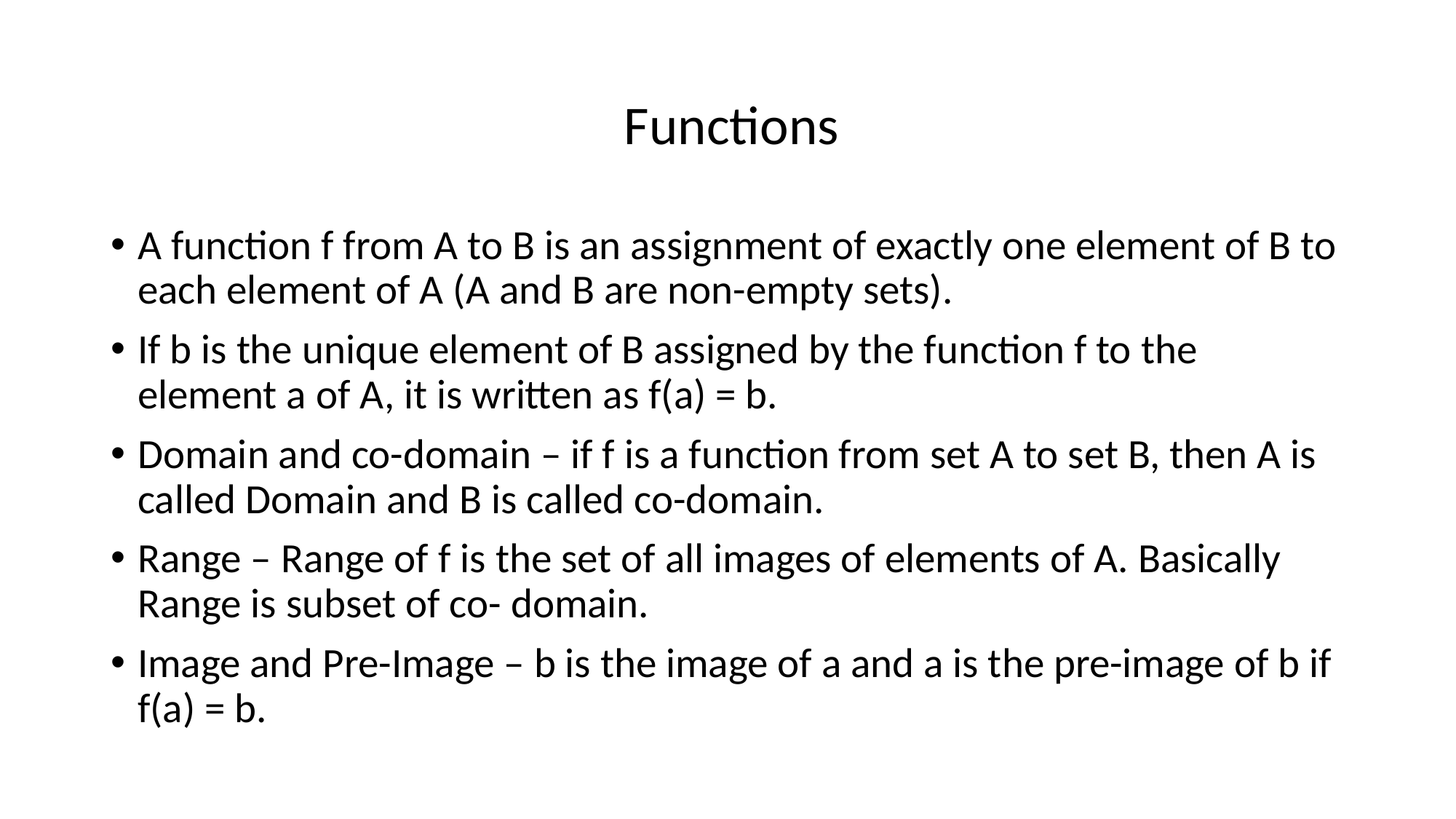

# Functions
A function f from A to B is an assignment of exactly one element of B to each element of A (A and B are non-empty sets).
If b is the unique element of B assigned by the function f to the element a of A, it is written as f(a) = b.
Domain and co-domain – if f is a function from set A to set B, then A is called Domain and B is called co-domain.
Range – Range of f is the set of all images of elements of A. Basically Range is subset of co- domain.
Image and Pre-Image – b is the image of a and a is the pre-image of b if f(a) = b.